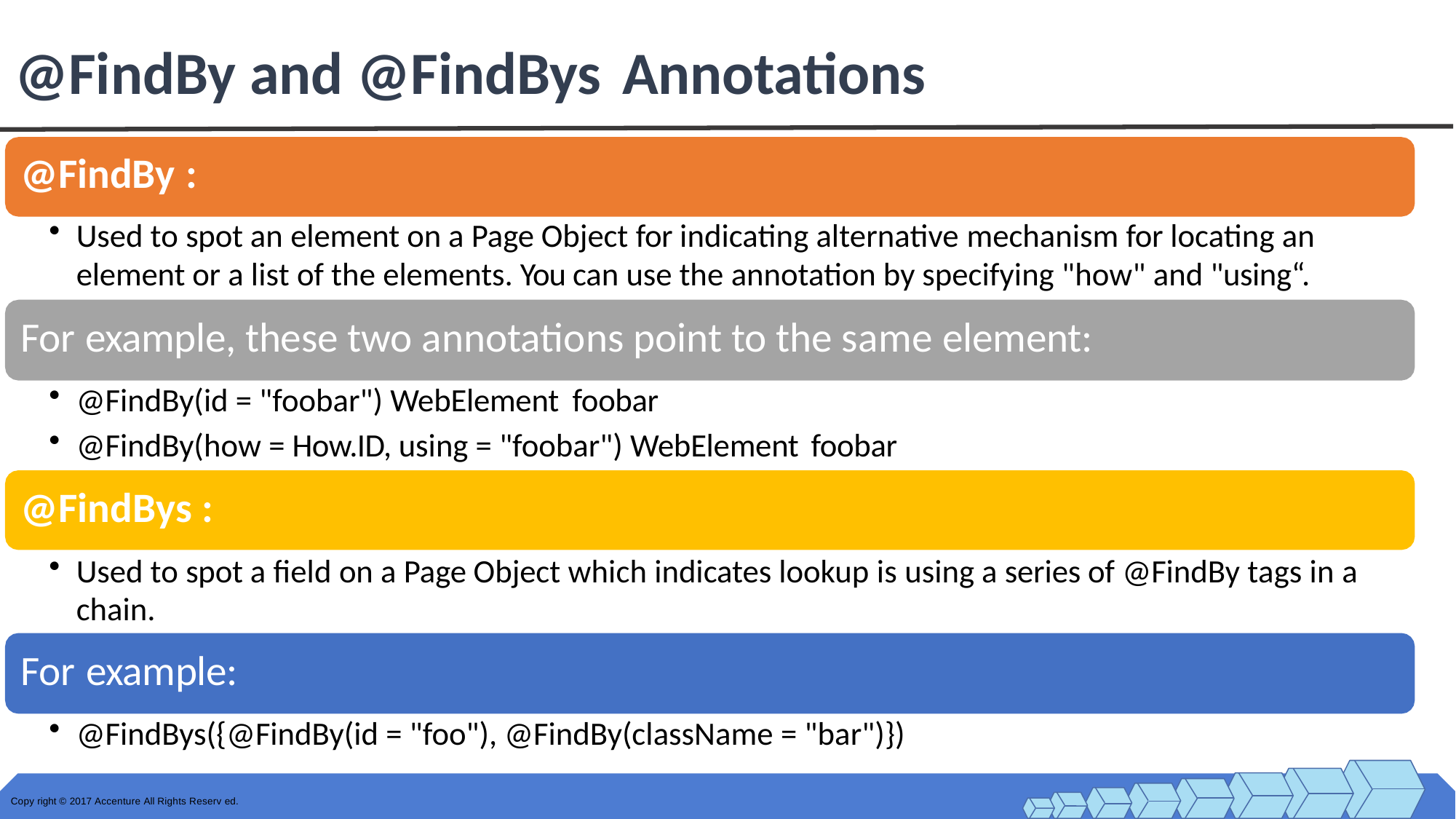

# @FindBy and @FindBys Annotations
@FindBy :
Used to spot an element on a Page Object for indicating alternative mechanism for locating an
element or a list of the elements. You can use the annotation by specifying "how" and "using“.
For example, these two annotations point to the same element:
@FindBy(id = "foobar") WebElement foobar
@FindBy(how = How.ID, using = "foobar") WebElement foobar
@FindBys :
Used to spot a field on a Page Object which indicates lookup is using a series of @FindBy tags in a  chain.
For example:
@FindBys({@FindBy(id = "foo"), @FindBy(className = "bar")})

Copy right © 2017 Accenture All Rights Reserv ed.